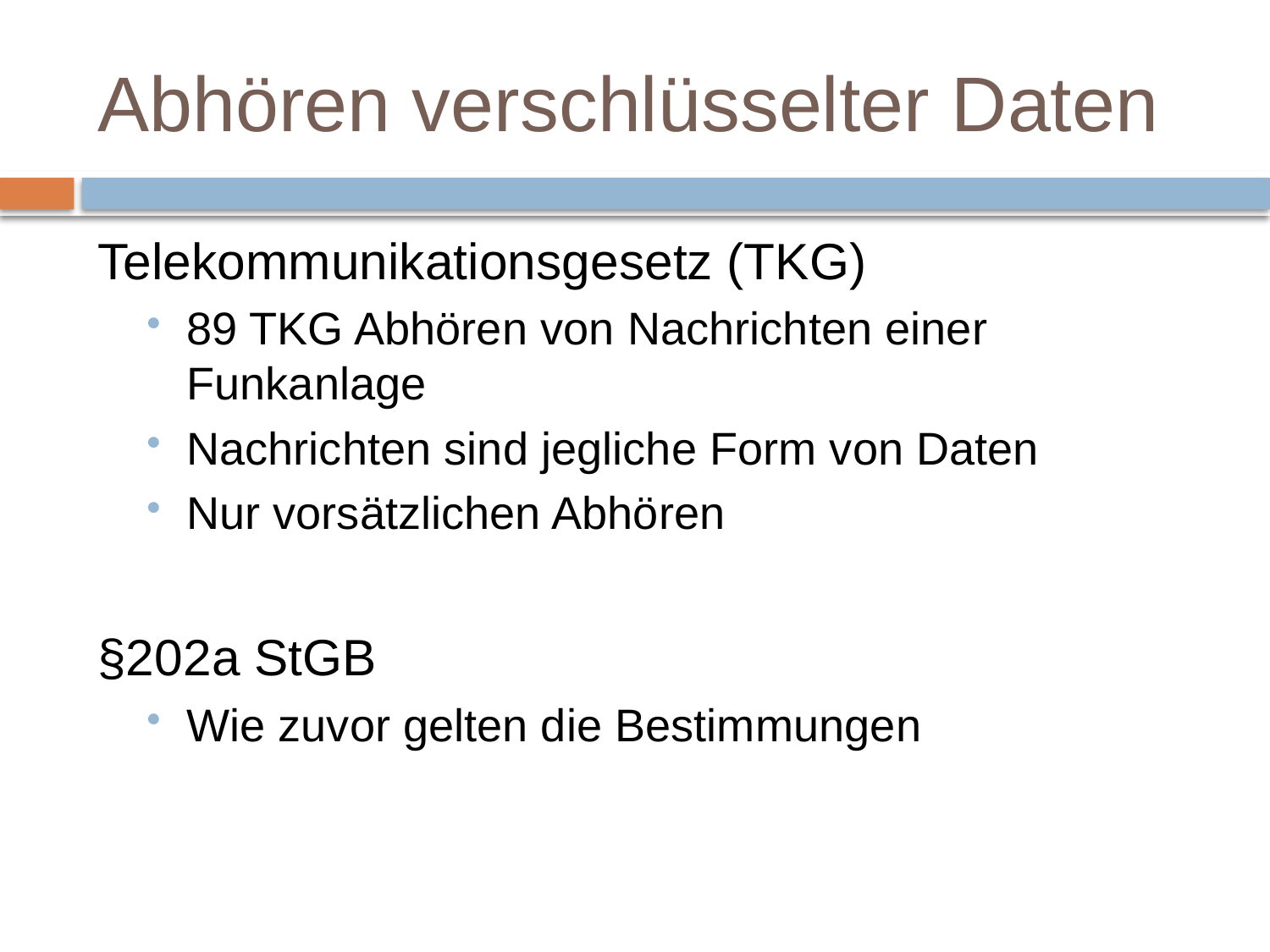

# Abhören verschlüsselter Daten
Telekommunikationsgesetz (TKG)
89 TKG Abhören von Nachrichten einer Funkanlage
Nachrichten sind jegliche Form von Daten
Nur vorsätzlichen Abhören

§202a StGB
Wie zuvor gelten die Bestimmungen